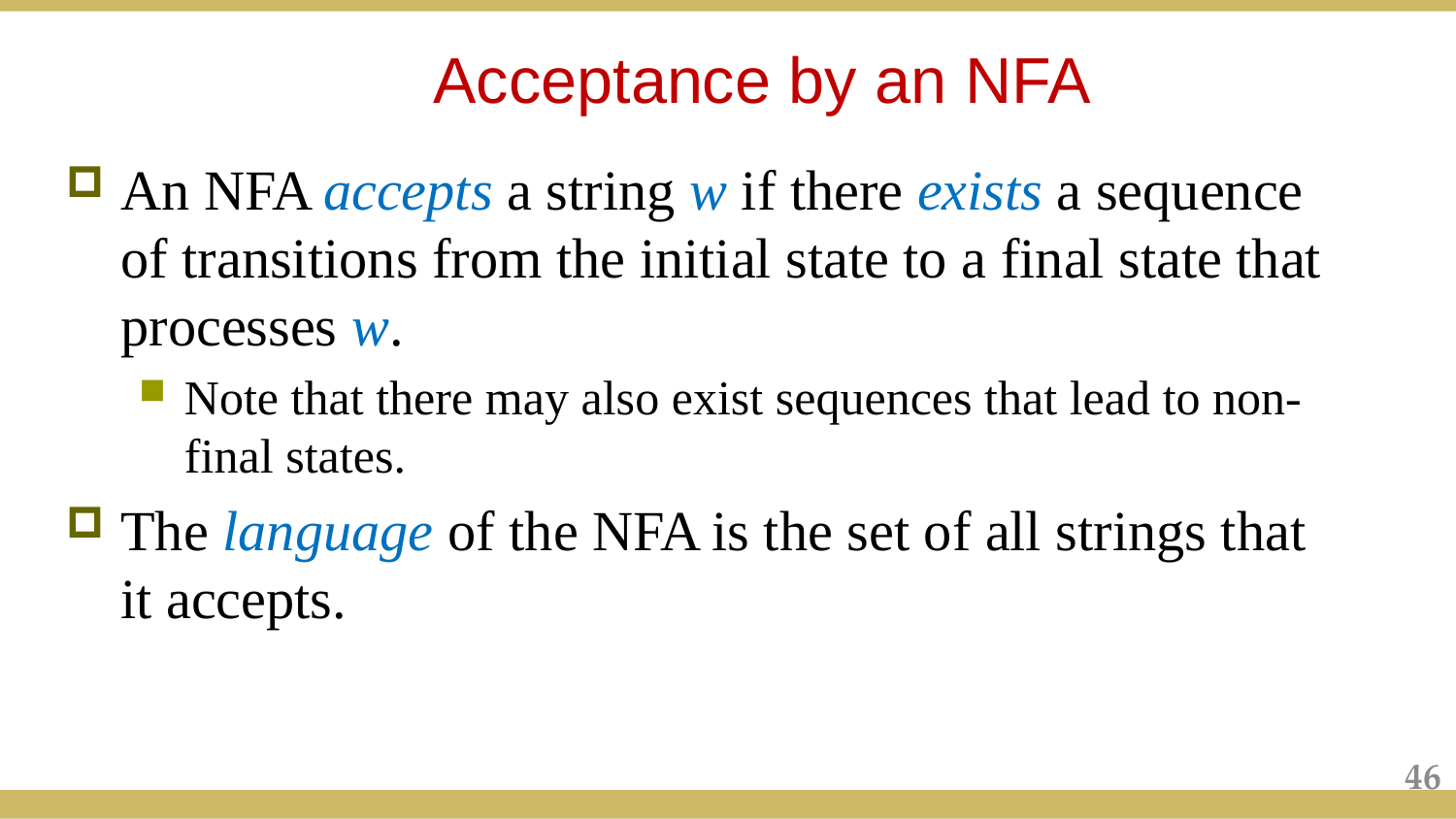

Acceptance by an NFA
An NFA accepts a string w if there exists a sequence of transitions from the initial state to a final state that processes w.
Note that there may also exist sequences that lead to non-final states.
The language of the NFA is the set of all strings that it accepts.
46